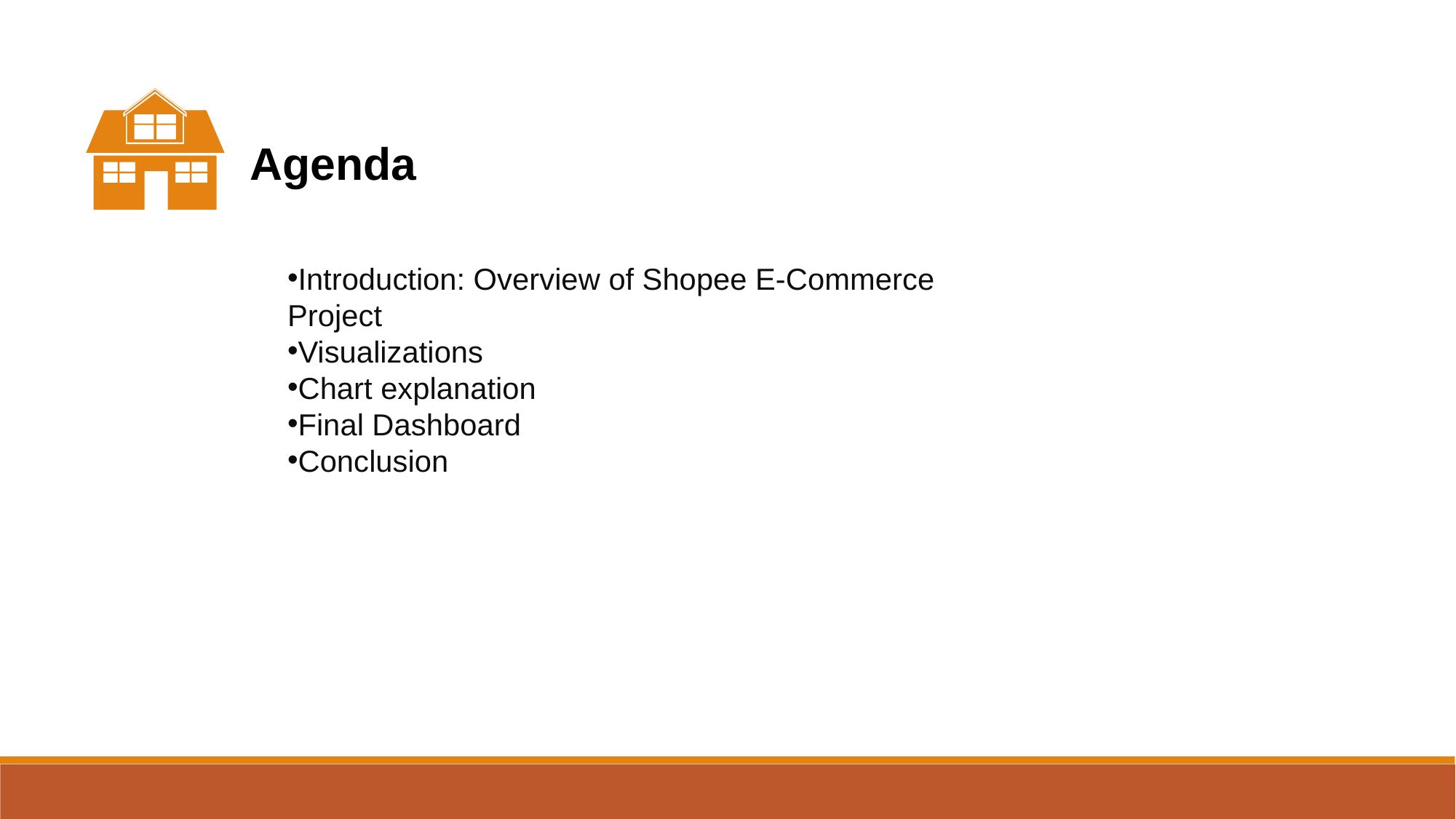

Agenda
Introduction: Overview of Shopee E-Commerce Project
Visualizations
Chart explanation
Final Dashboard
Conclusion